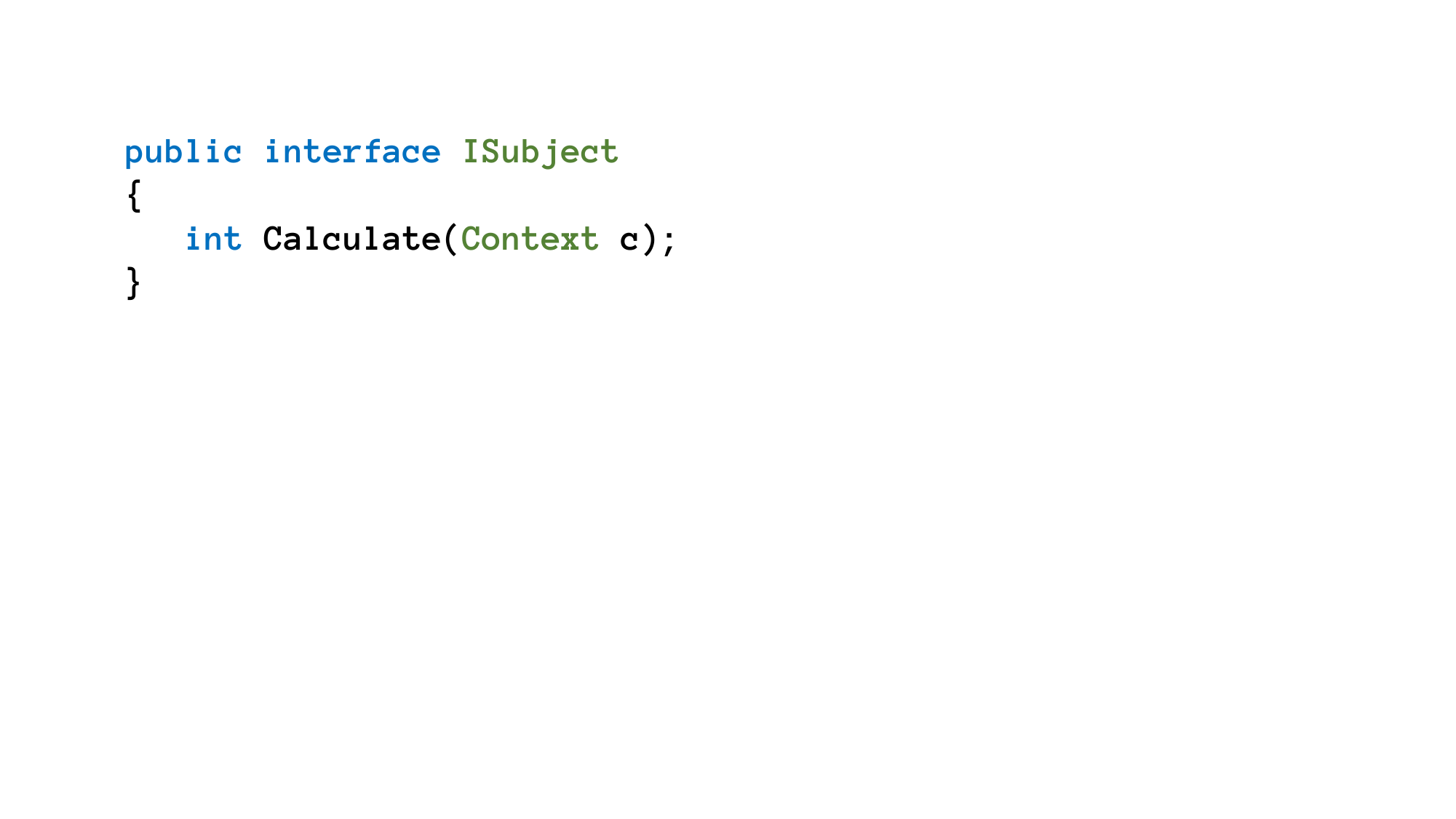

public interface ISubject
{
   int Calculate(Context c);
}